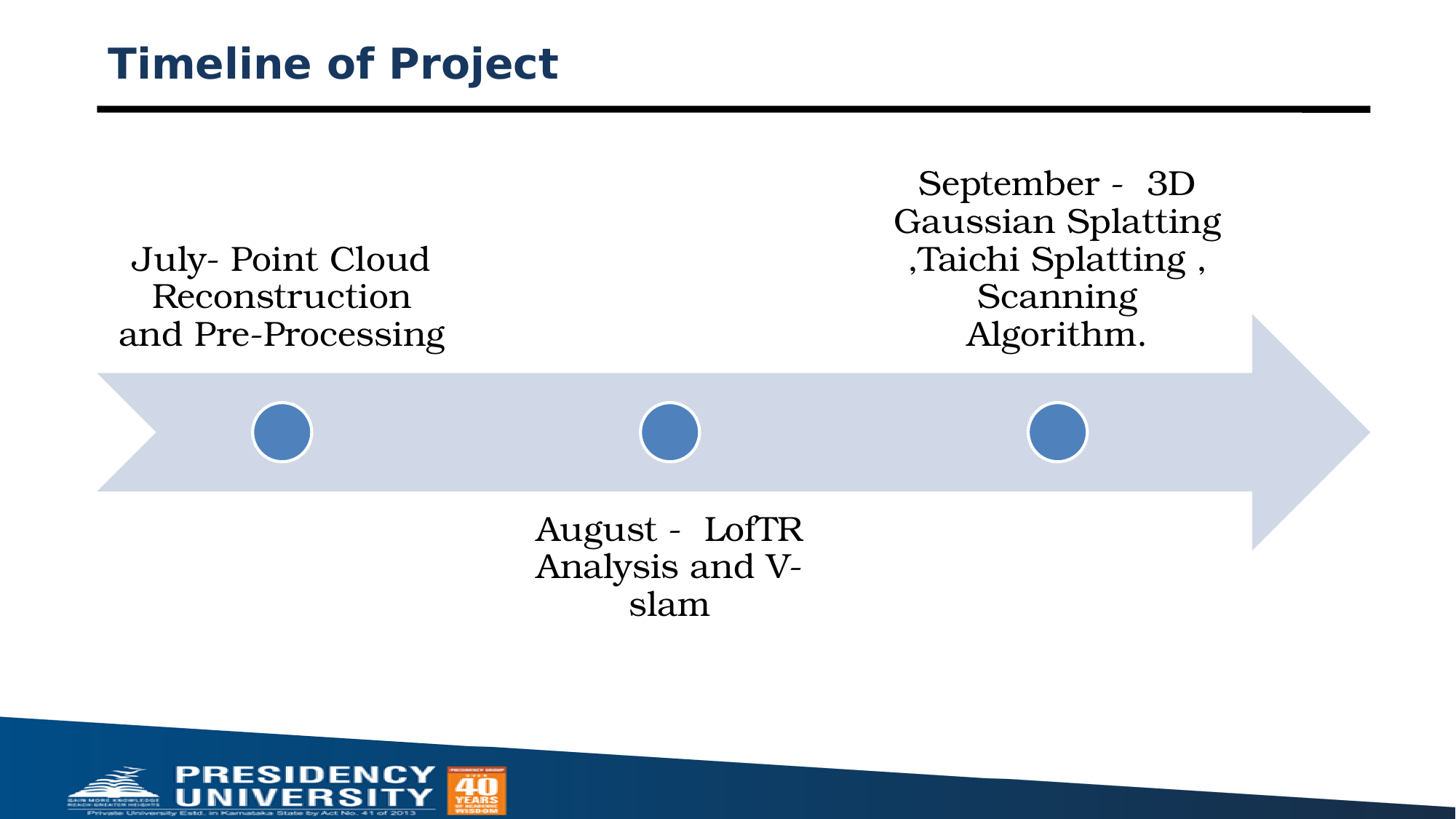

# Timeline of Project
July- Point Cloud Reconstruction and Pre-Processing
August -  LofTR Analysis and V-slam
September -  3D Gaussian Splatting ,Taichi Splatting , Scanning Algorithm.